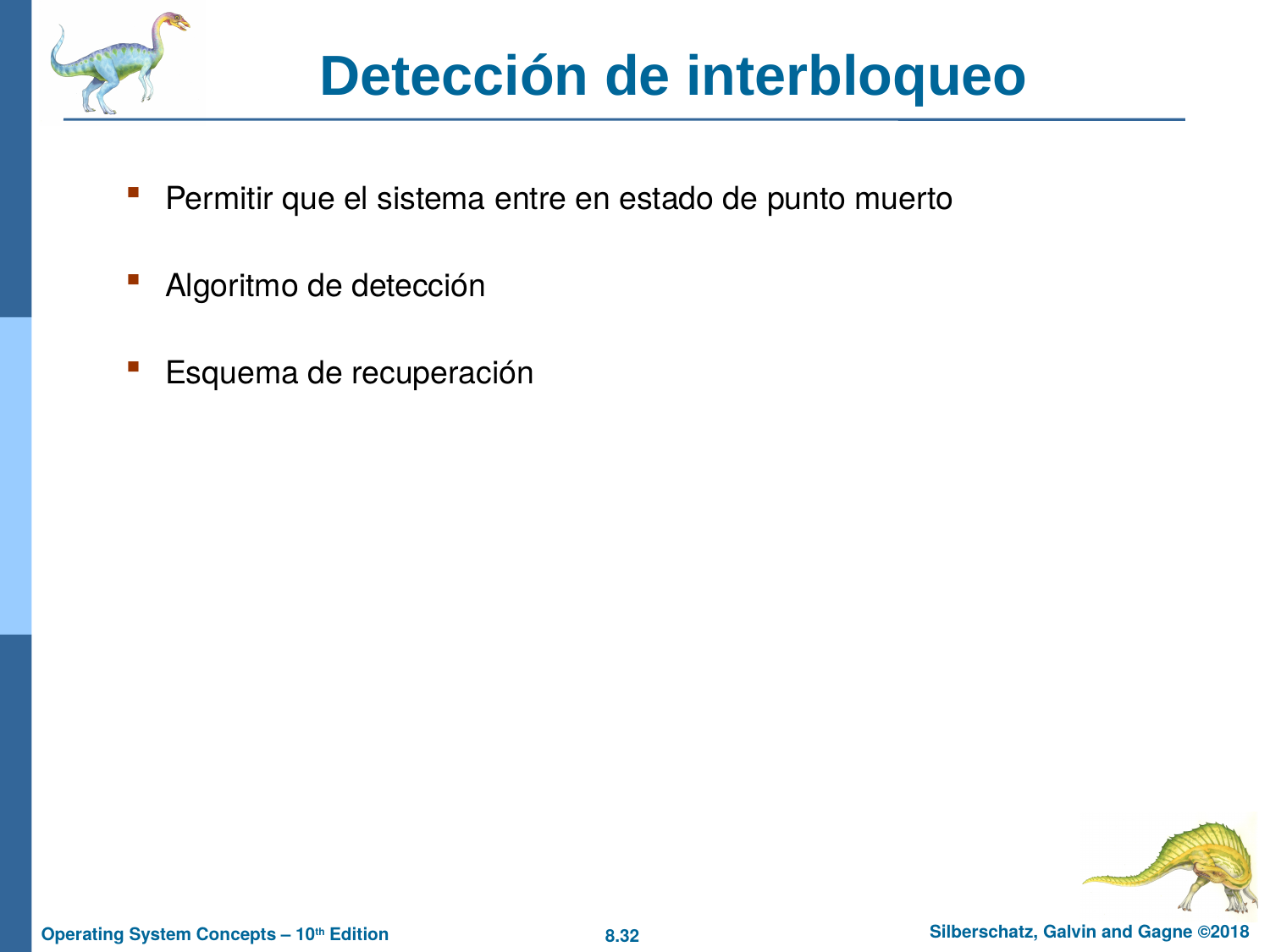

# Detección de interbloqueo
Permitir que el sistema entre en estado de punto muerto
Algoritmo de detección
Esquema de recuperación